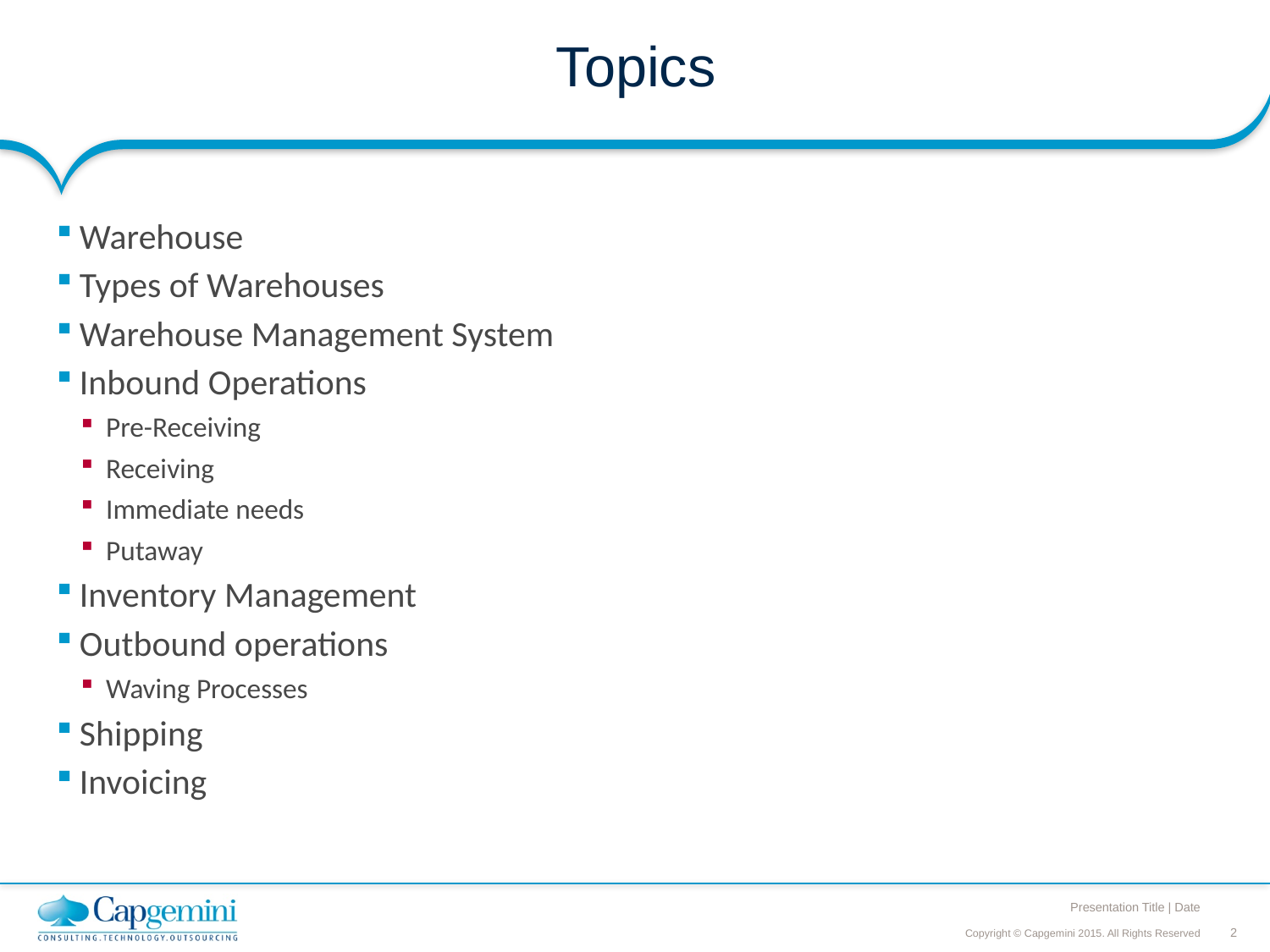

# Topics
Warehouse
Types of Warehouses
Warehouse Management System
Inbound Operations
Pre-Receiving
Receiving
Immediate needs
Putaway
Inventory Management
Outbound operations
Waving Processes
Shipping
Invoicing